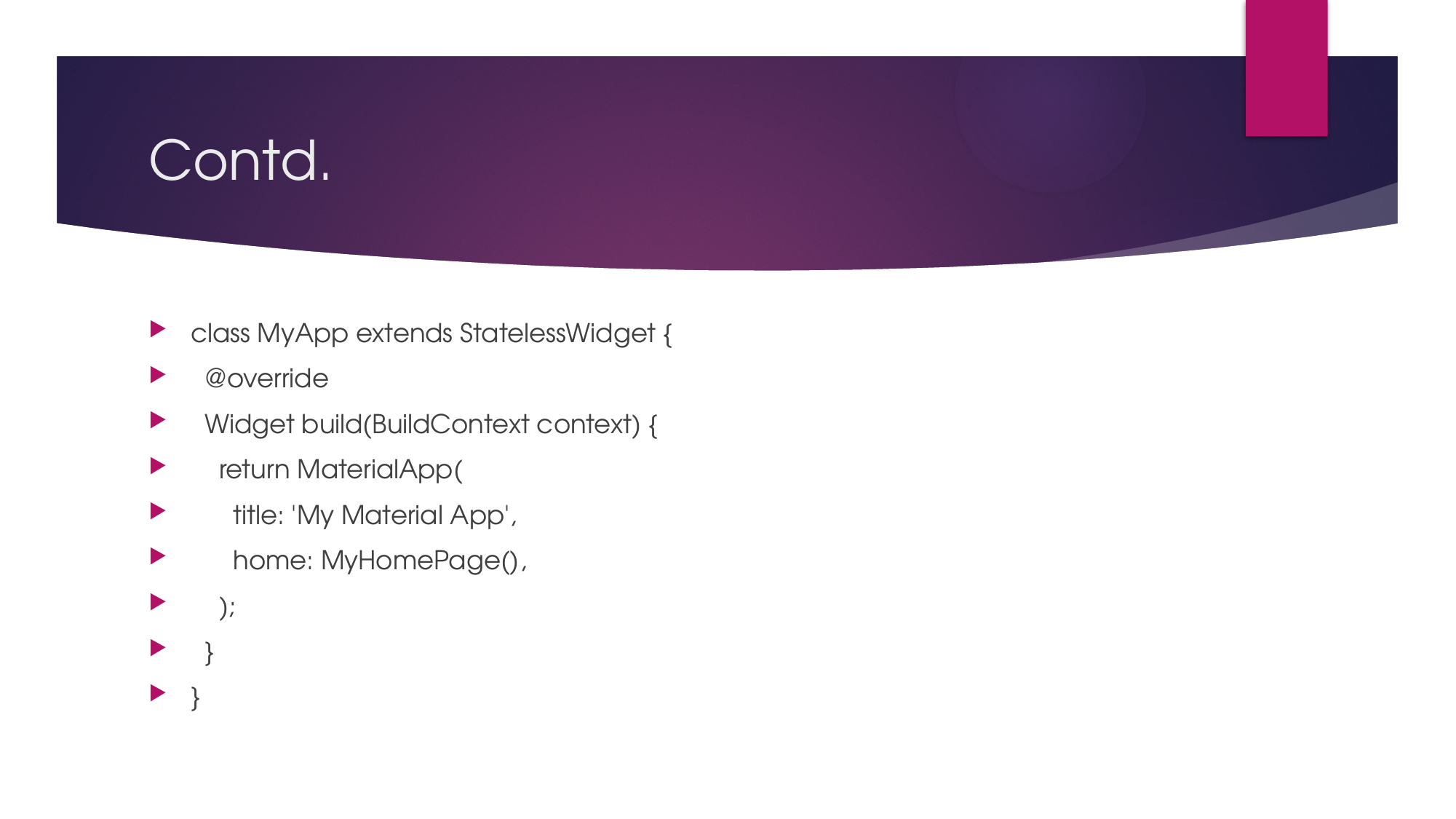

# Contd.
class MyApp extends StatelessWidget {
  @override
  Widget build(BuildContext context) {
    return MaterialApp(
      title: 'My Material App',
      home: MyHomePage(),
    );
  }
}